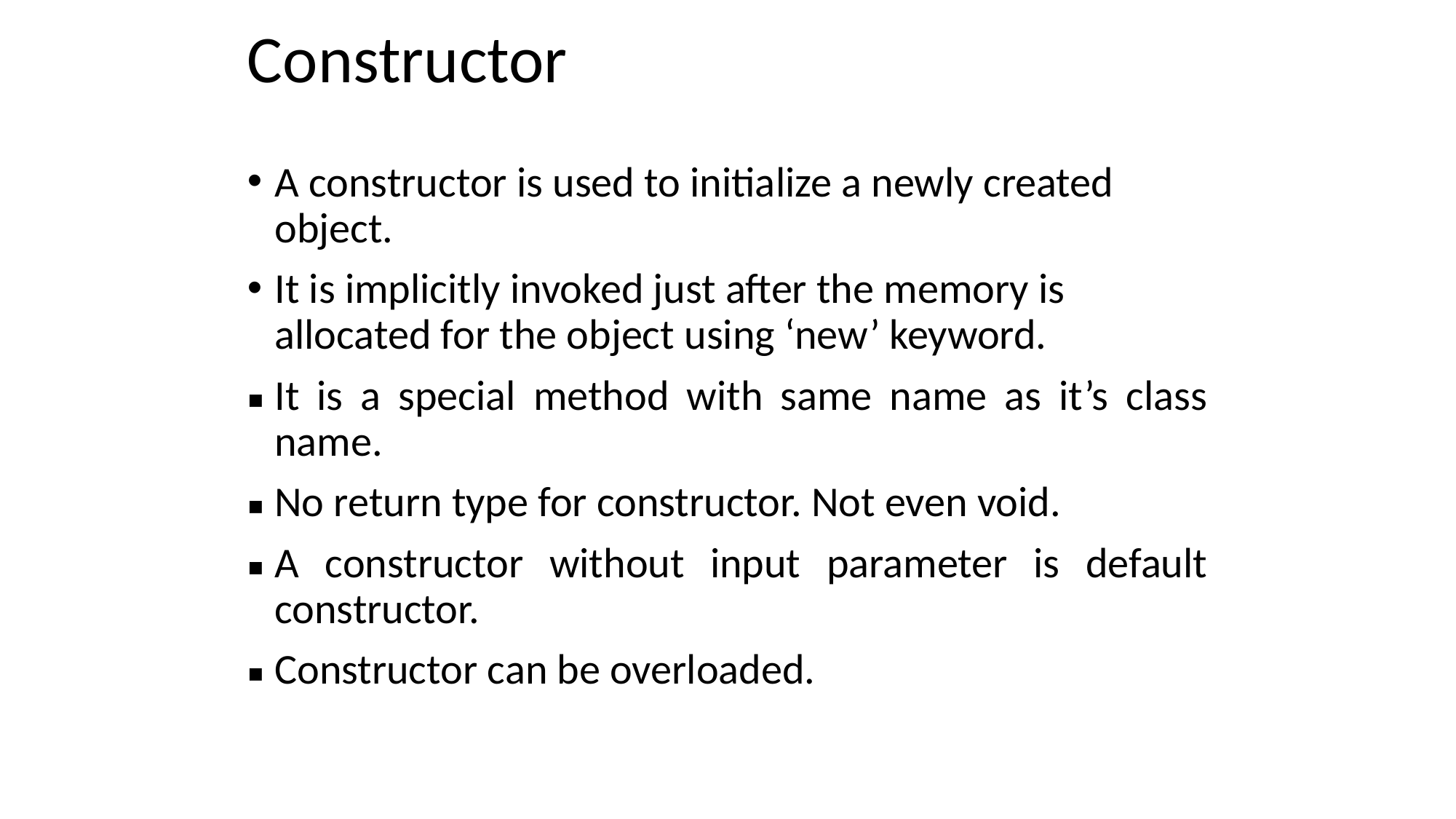

# Constructor
A constructor is used to initialize a newly created object.
It is implicitly invoked just after the memory is allocated for the object using ‘new’ keyword.
It is a special method with same name as it’s class name.
No return type for constructor. Not even void.
A constructor without input parameter is default constructor.
Constructor can be overloaded.